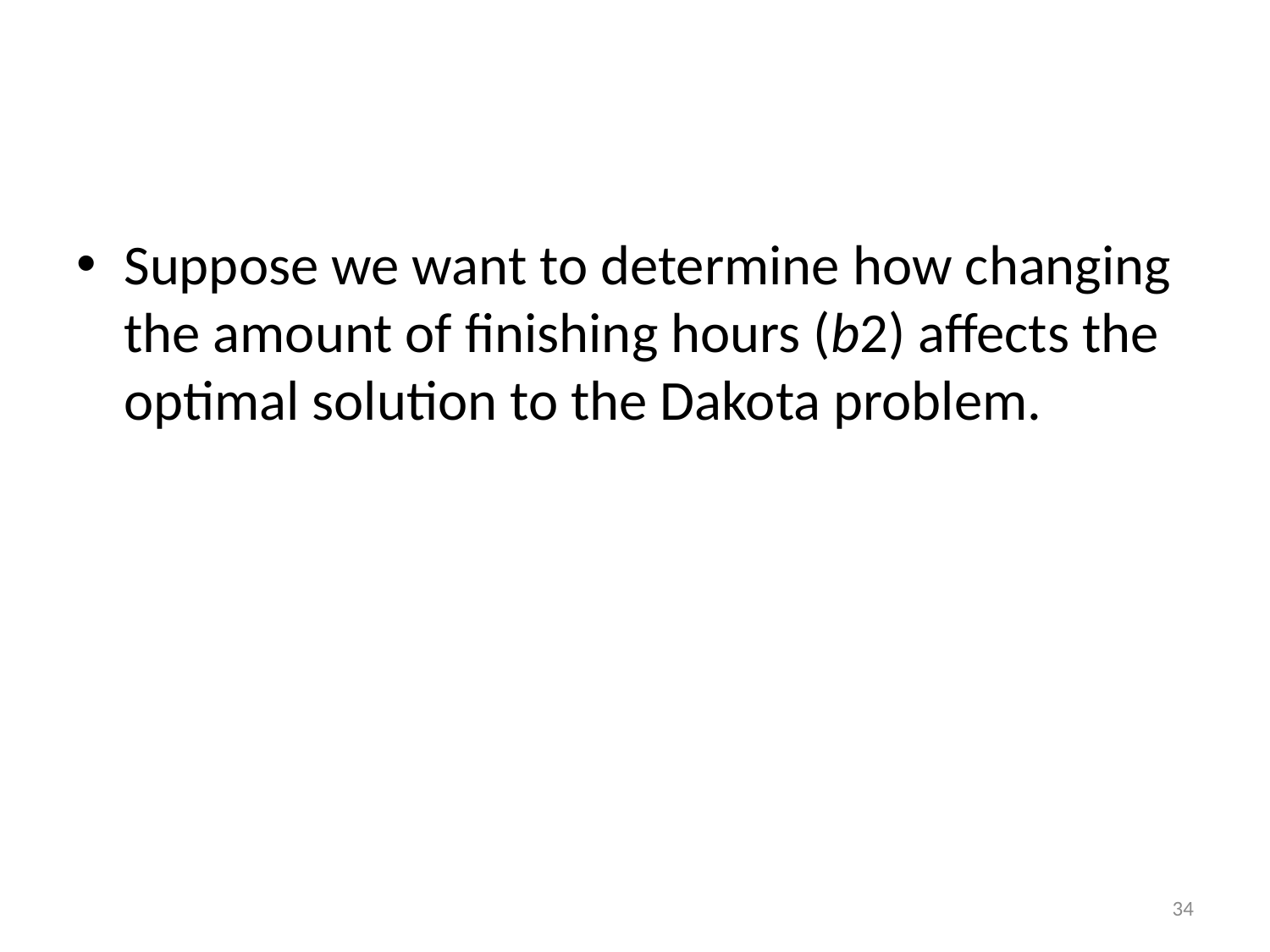

#
Suppose we want to determine how changing the amount of finishing hours (b2) affects the optimal solution to the Dakota problem.
34